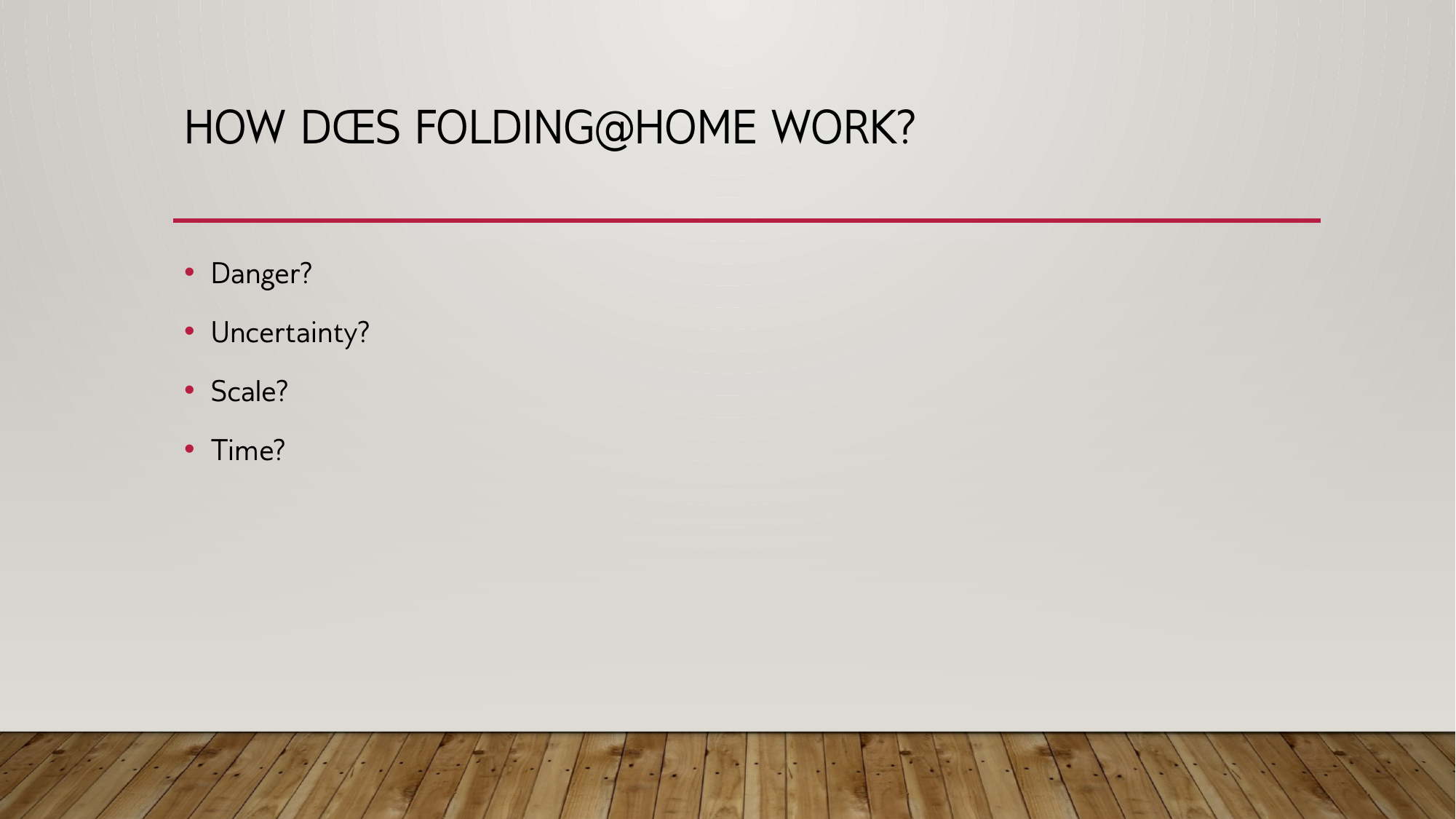

# How does Folding@Home work?
Danger?
Uncertainty?
Scale?
Time?